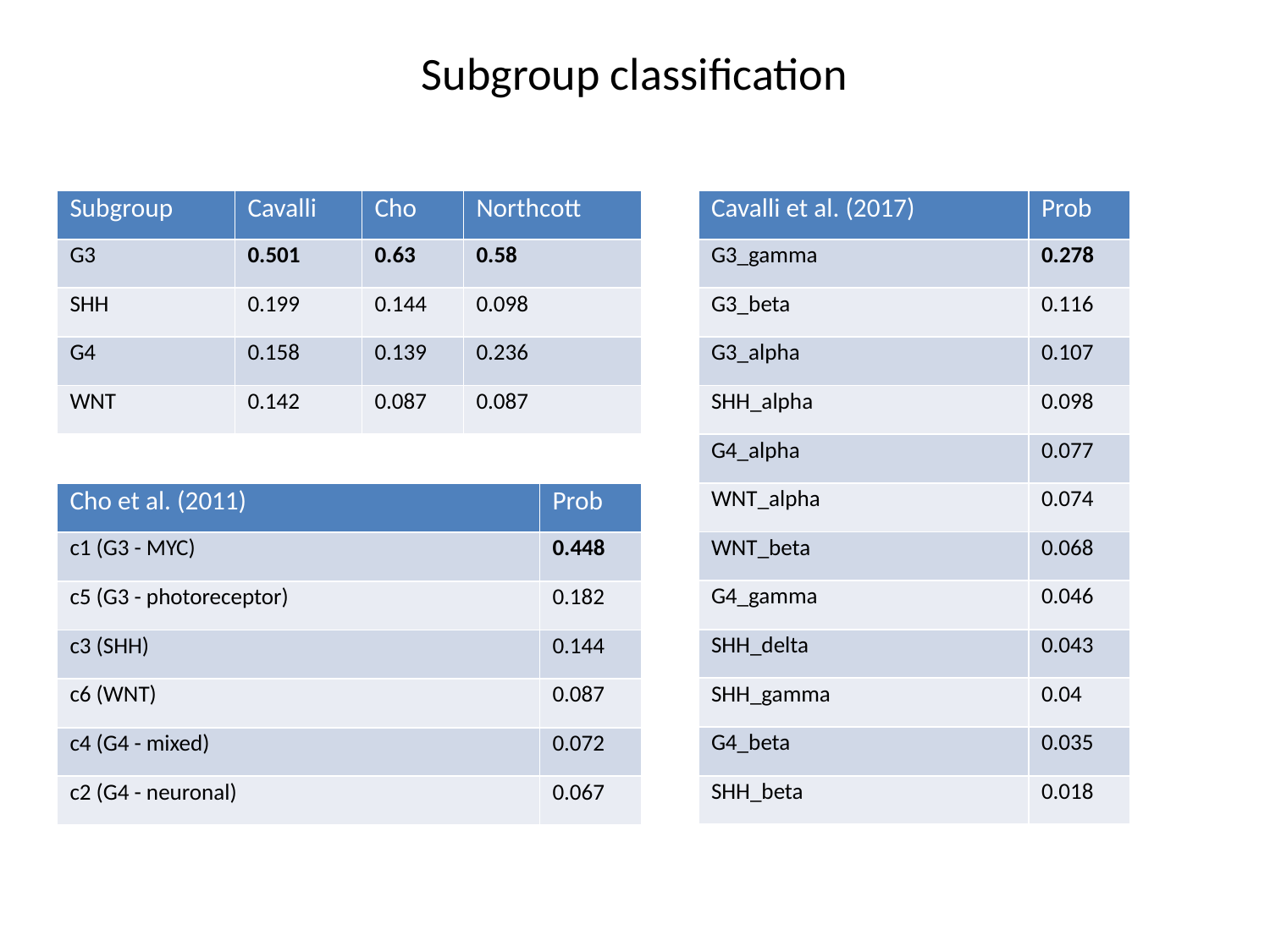

Subgroup classification
| Subgroup | Cavalli | Cho | Northcott |
| --- | --- | --- | --- |
| G3 | 0.501 | 0.63 | 0.58 |
| SHH | 0.199 | 0.144 | 0.098 |
| G4 | 0.158 | 0.139 | 0.236 |
| WNT | 0.142 | 0.087 | 0.087 |
| Cavalli et al. (2017) | Prob |
| --- | --- |
| G3\_gamma | 0.278 |
| G3\_beta | 0.116 |
| G3\_alpha | 0.107 |
| SHH\_alpha | 0.098 |
| G4\_alpha | 0.077 |
| WNT\_alpha | 0.074 |
| WNT\_beta | 0.068 |
| G4\_gamma | 0.046 |
| SHH\_delta | 0.043 |
| SHH\_gamma | 0.04 |
| G4\_beta | 0.035 |
| SHH\_beta | 0.018 |
| Cho et al. (2011) | Prob |
| --- | --- |
| c1 (G3 - MYC) | 0.448 |
| c5 (G3 - photoreceptor) | 0.182 |
| c3 (SHH) | 0.144 |
| c6 (WNT) | 0.087 |
| c4 (G4 - mixed) | 0.072 |
| c2 (G4 - neuronal) | 0.067 |